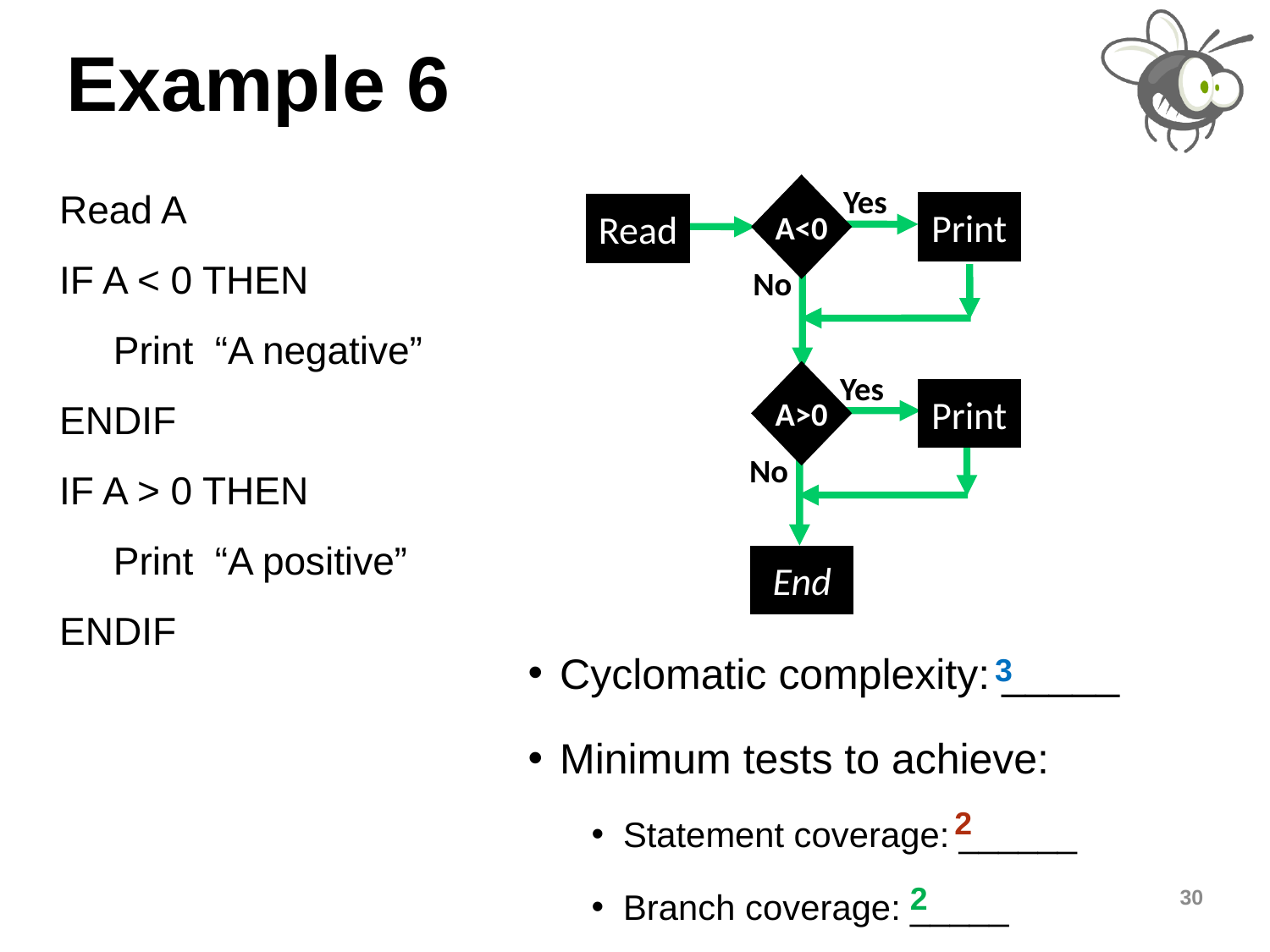

# Example 6
Read A
IF A < 0 THEN
     Print  “A negative”
ENDIF
IF A > 0 THEN
     Print  “A positive”
ENDIF
Yes
Print

A<0
Read

No

Yes
A>0
Print

No

End
Cyclomatic complexity: _____
Minimum tests to achieve:
Statement coverage: ______
Branch coverage: _____
3
2
30
2